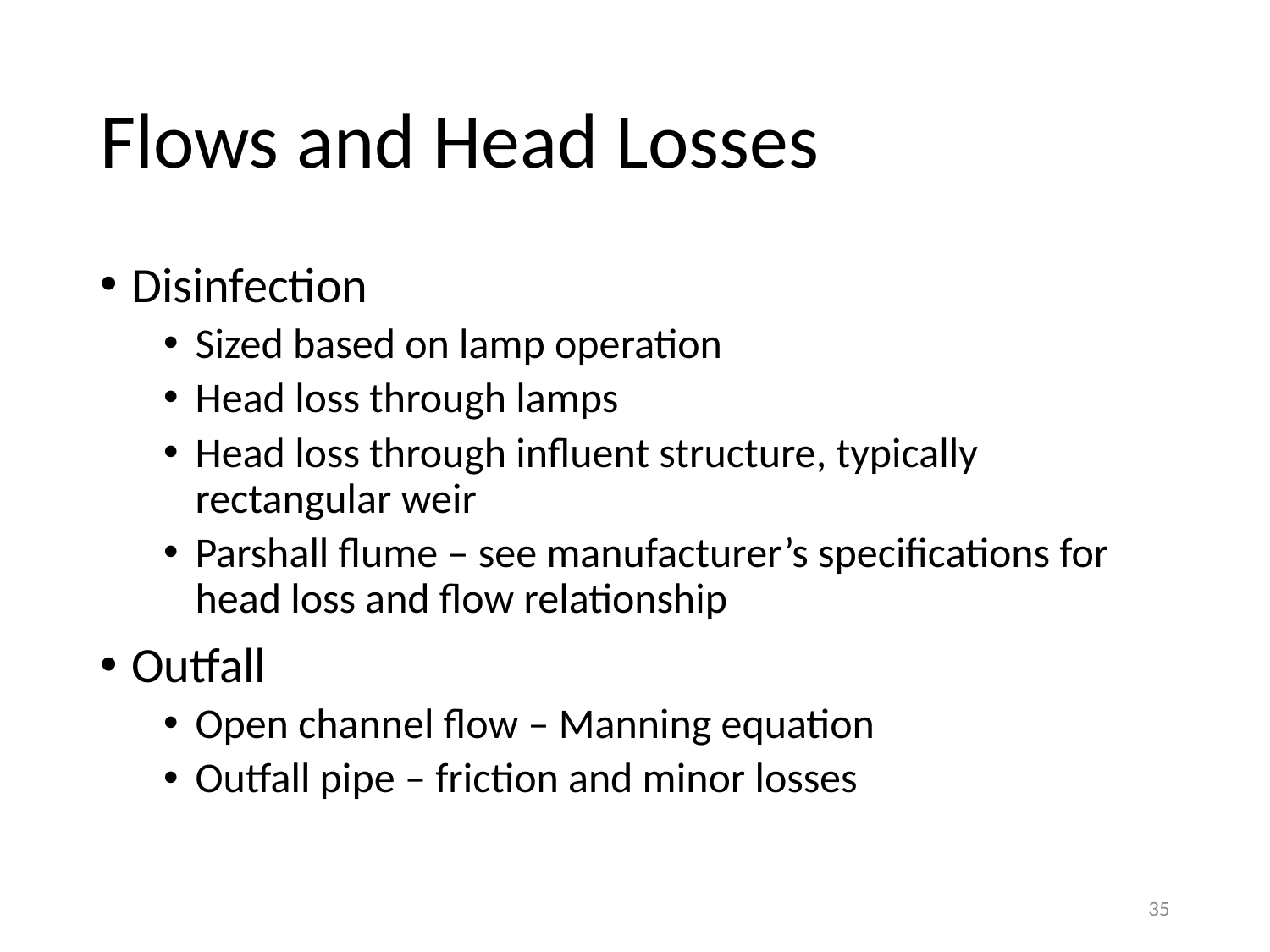

# Flows and Head Losses
Disinfection
Sized based on lamp operation
Head loss through lamps
Head loss through influent structure, typically rectangular weir
Parshall flume – see manufacturer’s specifications for head loss and flow relationship
Outfall
Open channel flow – Manning equation
Outfall pipe – friction and minor losses

35